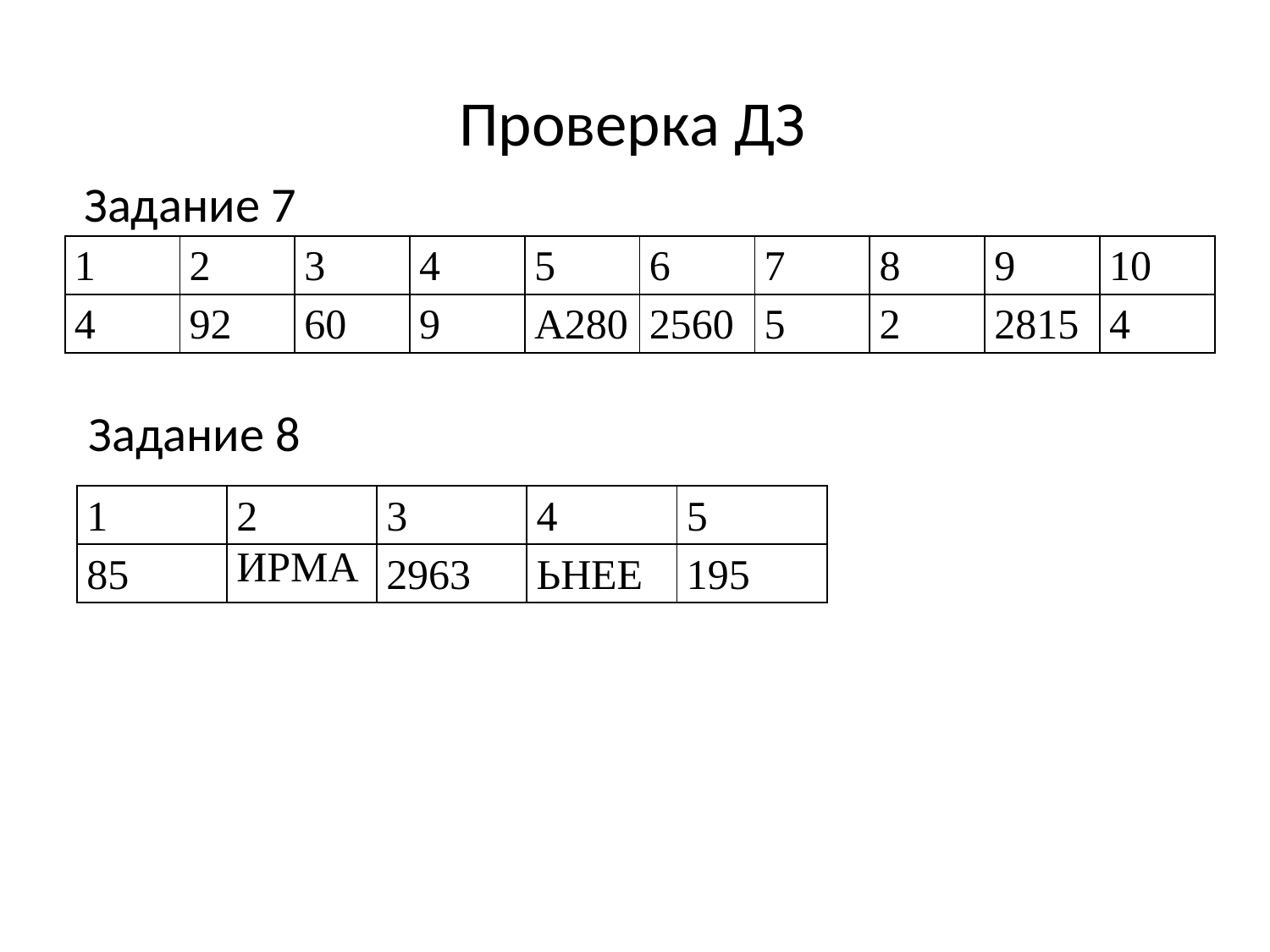

Проверка ДЗ
Задание 7
| 1 | 2 | 3 | 4 | 5 | 6 | 7 | 8 | 9 | 10 |
| --- | --- | --- | --- | --- | --- | --- | --- | --- | --- |
| 4 | 92 | 60 | 9 | А280 | 2560 | 5 | 2 | 2815 | 4 |
Задание 8
| 1 | 2 | 3 | 4 | 5 |
| --- | --- | --- | --- | --- |
| 85 | ИРМА | 2963 | ЬНЕЕ | 195 |